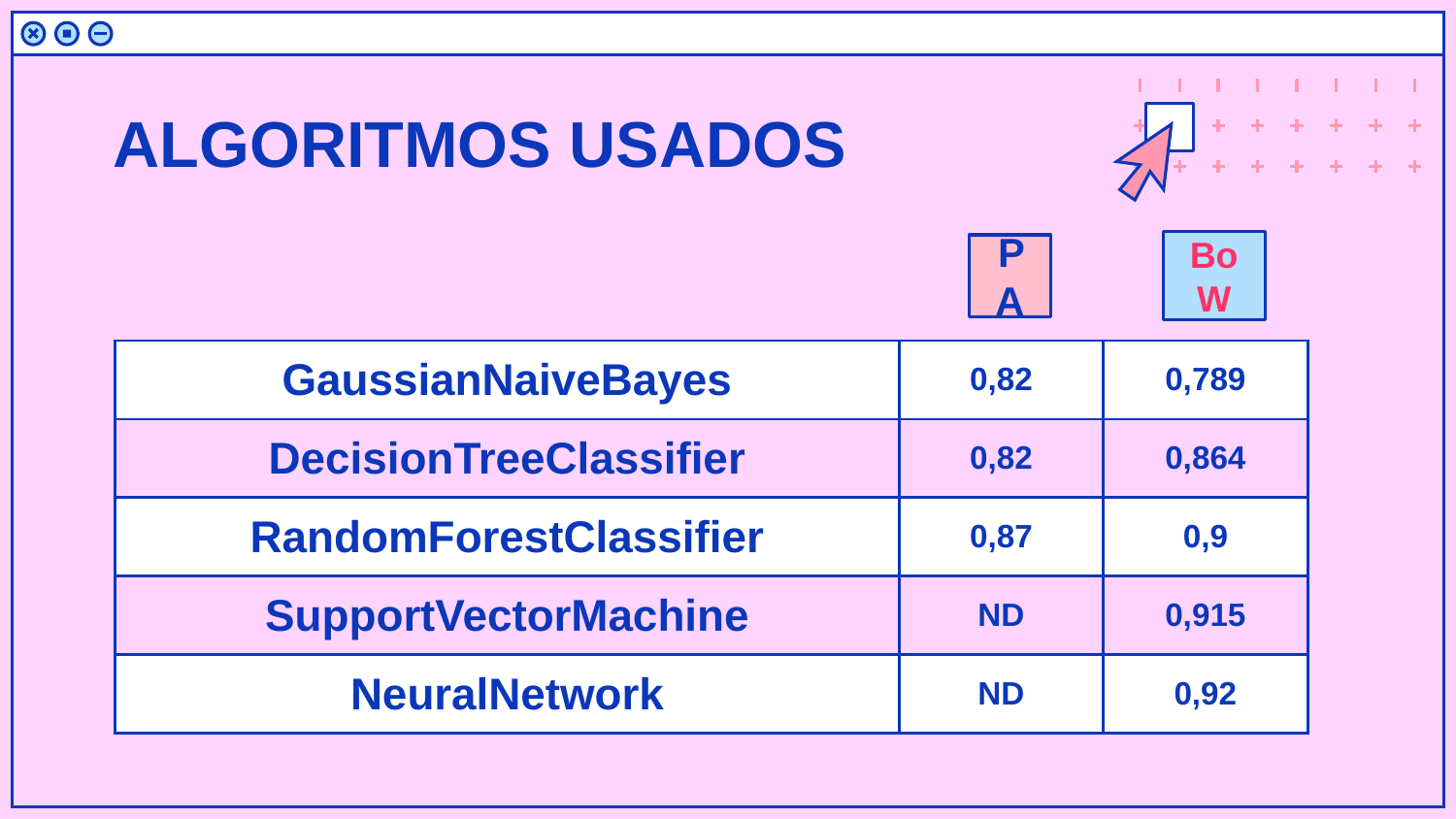

# ALGORITMOS USADOS

BoW
PA
| GaussianNaiveBayes | 0,82 | 0,789 |
| --- | --- | --- |
| DecisionTreeClassifier | 0,82 | 0,864 |
| RandomForestClassifier | 0,87 | 0,9 |
| SupportVectorMachine | ND | 0,915 |
| NeuralNetwork | ND | 0,92 |